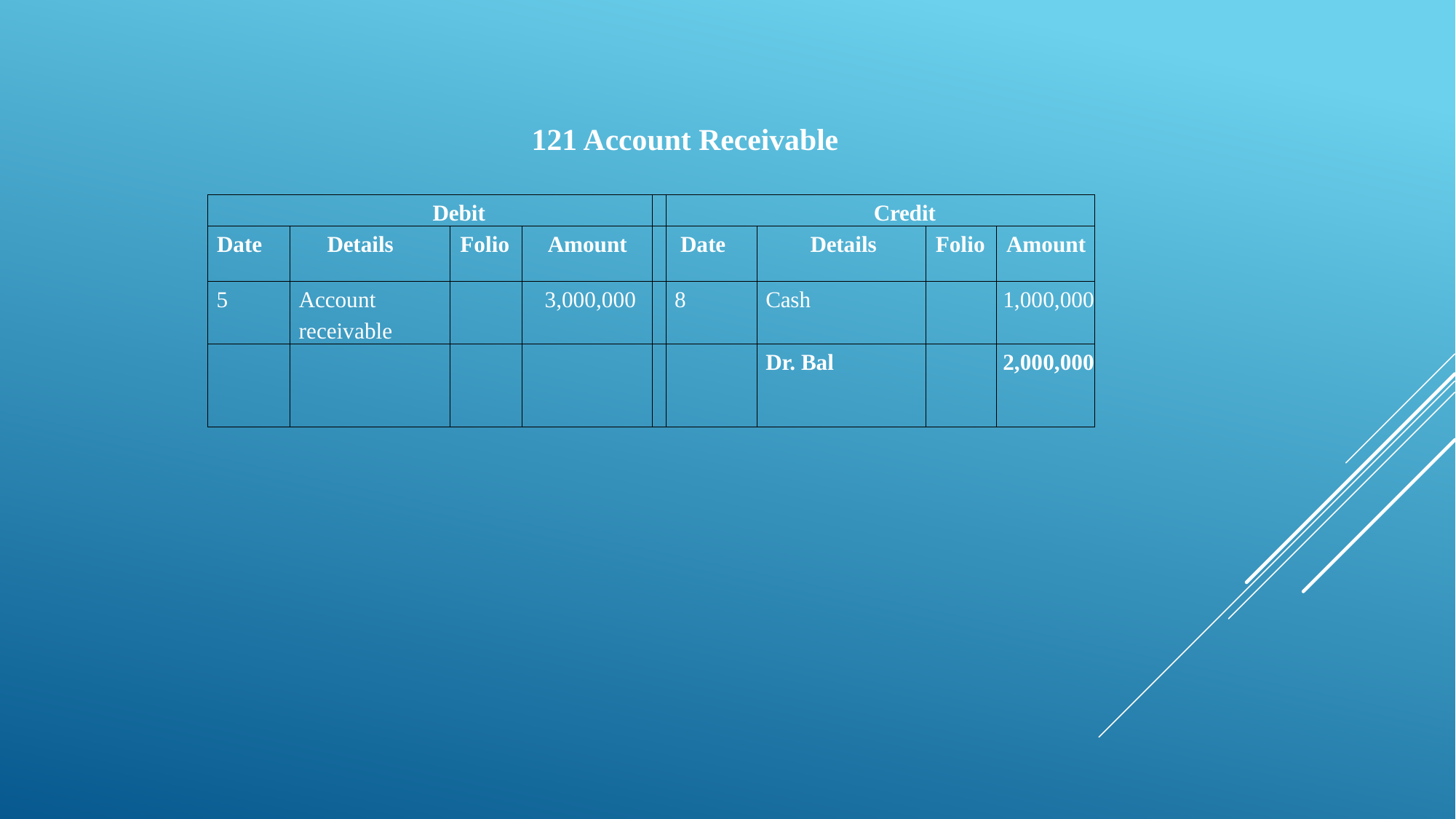

121 Account Receivable
| Debit |  |  |  |  | Credit |  |  |  |
| --- | --- | --- | --- | --- | --- | --- | --- | --- |
| Date | Details | Folio | Amount |  | Date | Details | Folio | Amount |
| 5 | Account receivable |  | 3,000,000 |  | 8 | Cash |  | 1,000,000 |
|  |  |  |  |  |  | Dr. Bal |  | 2,000,000 |